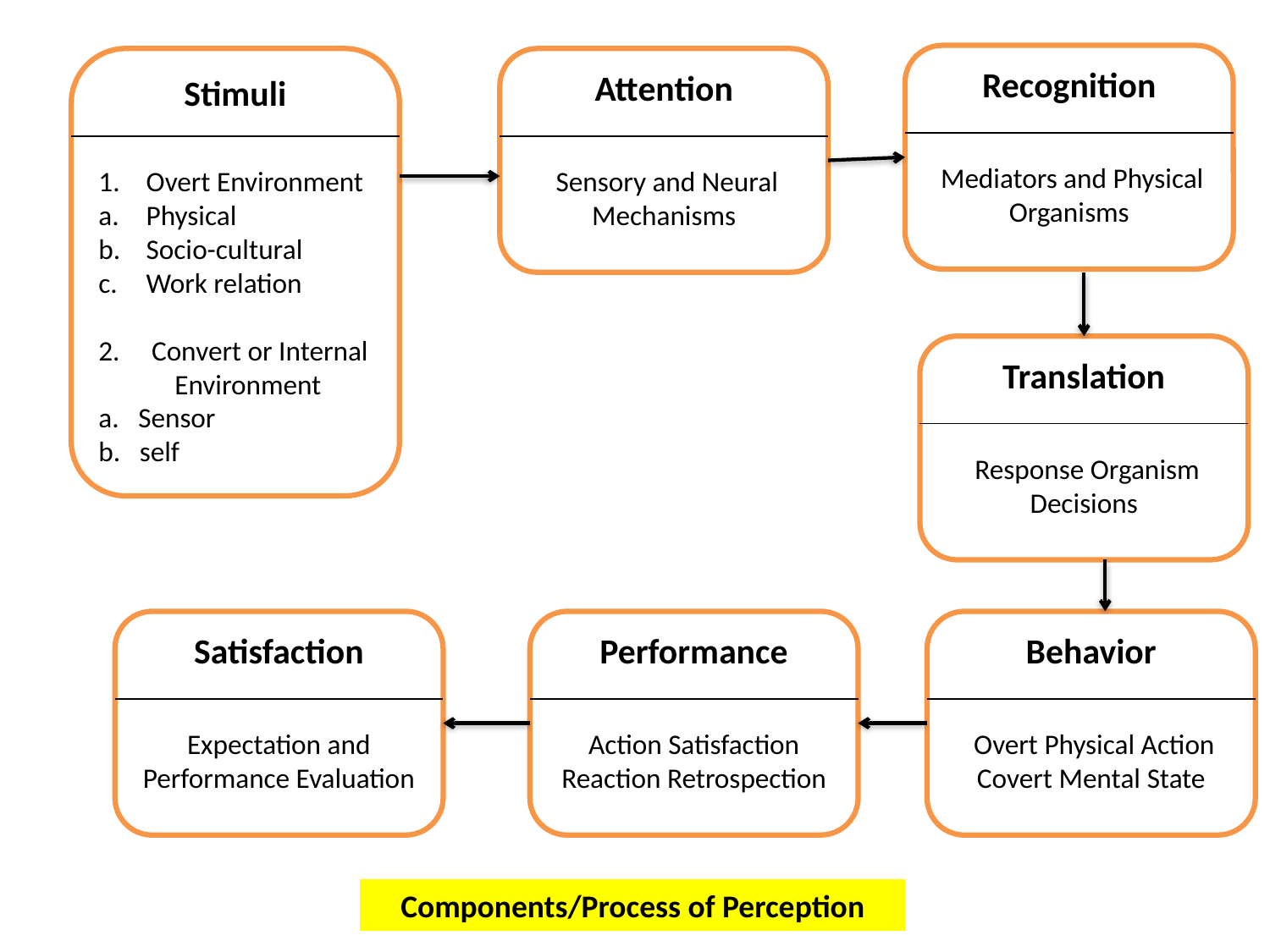

Recognition
Stimuli
Attention
 Mediators and Physical Organisms
Overt Environment
Physical
Socio-cultural
Work relation

2.     Convert or Internal             Environment
a.   Sensor
b.   self
 Sensory and Neural Mechanisms
Translation
 Response Organism Decisions
Satisfaction
Performance
Behavior
Expectation and Performance Evaluation
Action Satisfaction Reaction Retrospection
 Overt Physical Action Covert Mental State
Components/Process of Perception